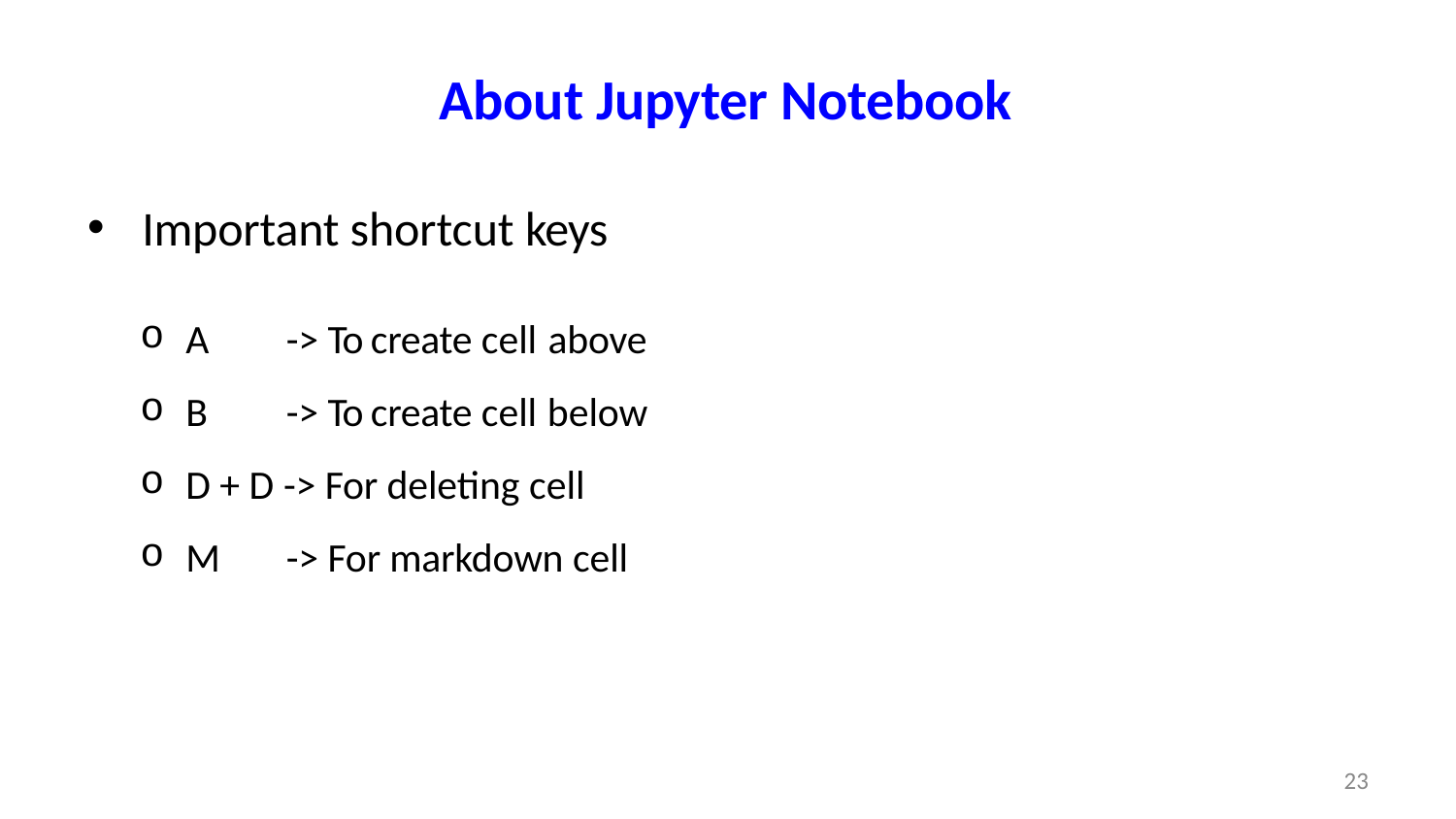

# About Jupyter Notebook
Important shortcut keys

A	-> To create cell above
B	-> To create cell below
D + D -> For deleting cell
M	-> For markdown cell
23